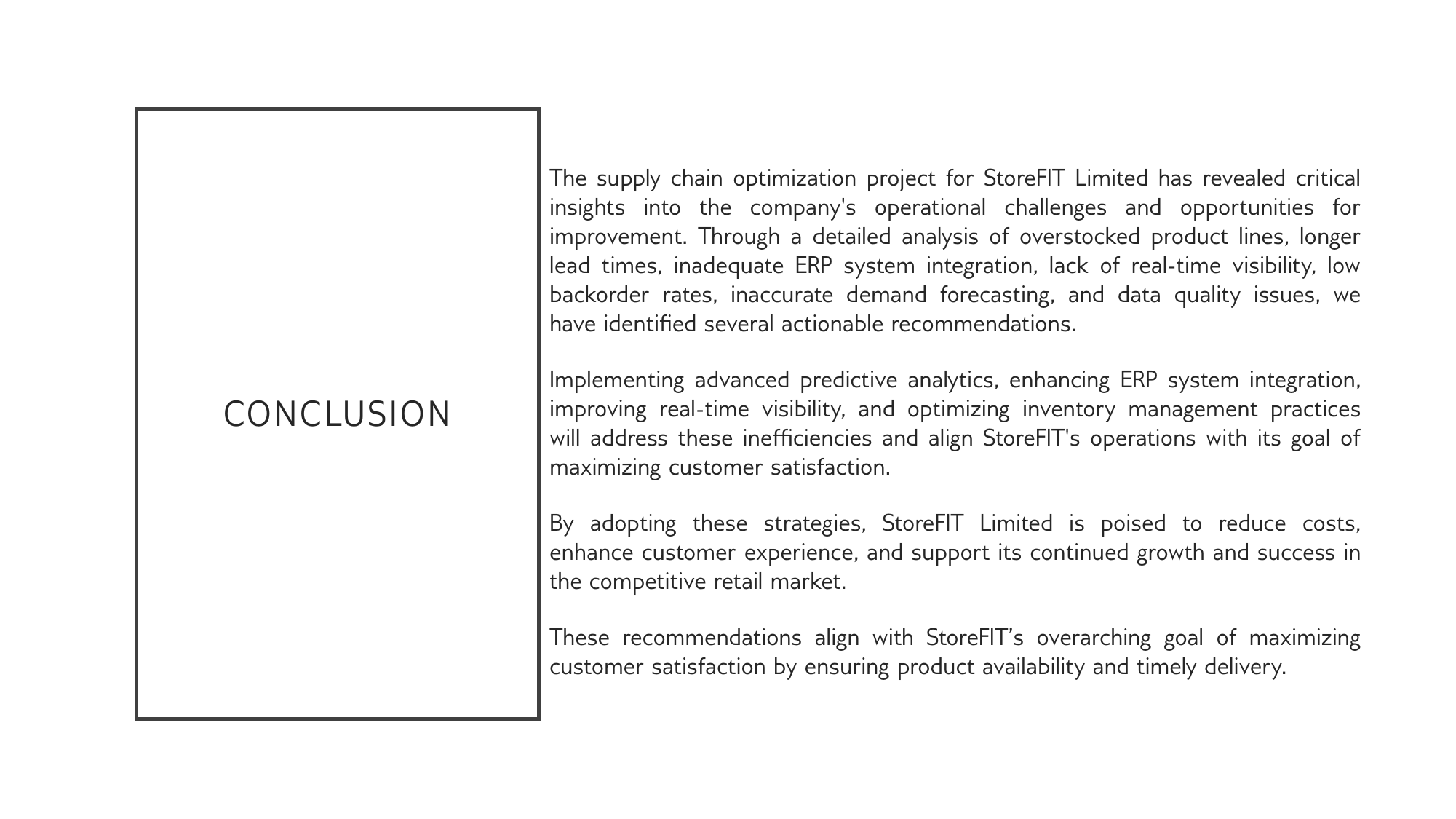

# Conclusion

The supply chain optimization project for StoreFIT Limited has revealed critical insights into the company's operational challenges and opportunities for improvement. Through a detailed analysis of overstocked product lines, longer lead times, inadequate ERP system integration, lack of real-time visibility, low backorder rates, inaccurate demand forecasting, and data quality issues, we have identified several actionable recommendations.
Implementing advanced predictive analytics, enhancing ERP system integration, improving real-time visibility, and optimizing inventory management practices will address these inefficiencies and align StoreFIT's operations with its goal of maximizing customer satisfaction.
By adopting these strategies, StoreFIT Limited is poised to reduce costs, enhance customer experience, and support its continued growth and success in the competitive retail market.
These recommendations align with StoreFIT’s overarching goal of maximizing customer satisfaction by ensuring product availability and timely delivery.